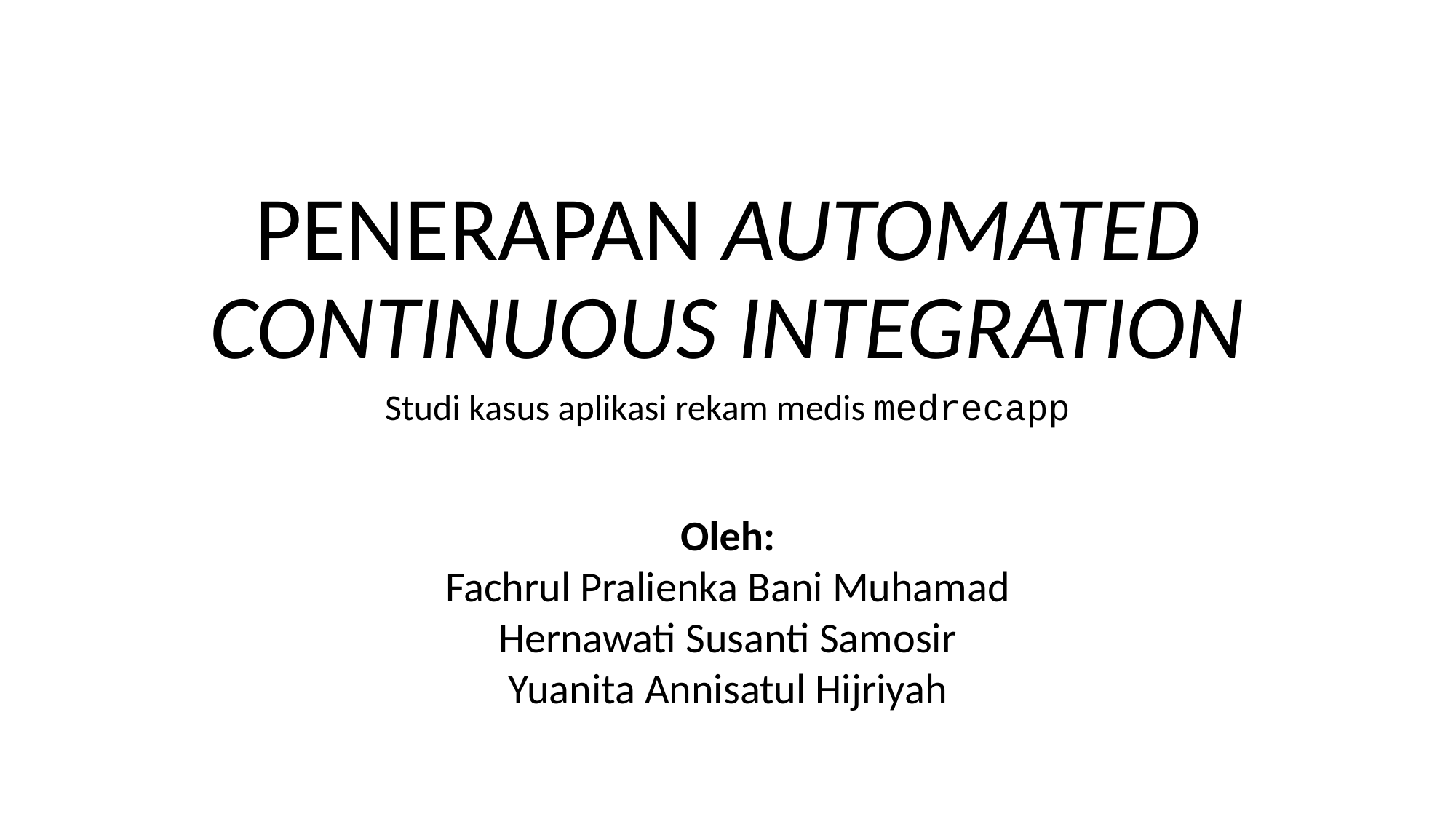

# PENERAPAN AUTOMATED CONTINUOUS INTEGRATION
Studi kasus aplikasi rekam medis medrecapp
Oleh:
Fachrul Pralienka Bani Muhamad
Hernawati Susanti Samosir
Yuanita Annisatul Hijriyah